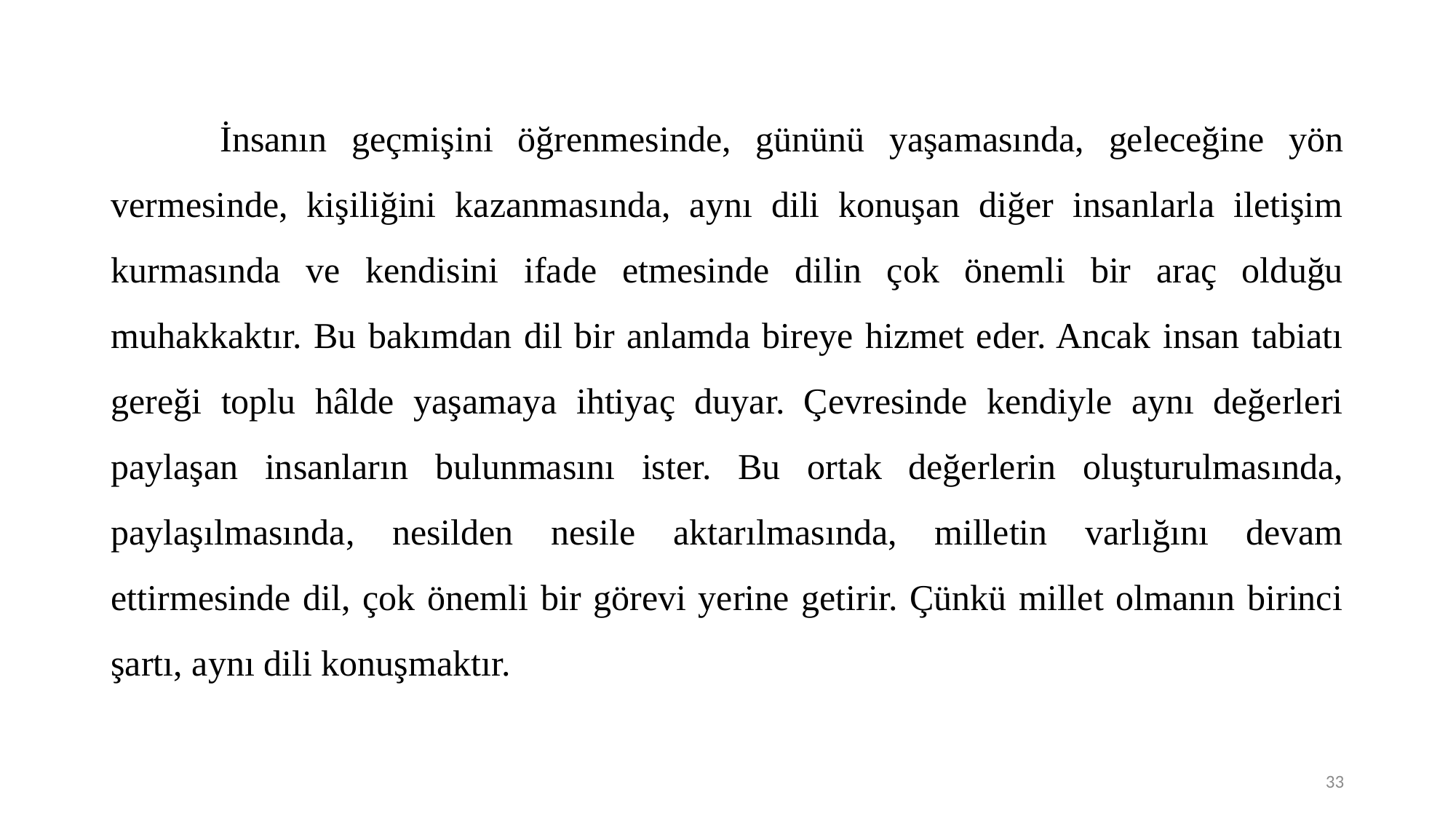

İnsanın geçmişini öğrenmesinde, gününü yaşamasında, geleceğine yön vermesinde, kişiliğini kazanmasında, aynı dili konuşan diğer insanlarla iletişim kurmasında ve kendisini ifade etmesinde dilin çok önemli bir araç olduğu muhakkaktır. Bu bakımdan dil bir anlamda bireye hizmet eder. Ancak insan tabiatı gereği toplu hâlde yaşamaya ihtiyaç duyar. Çevresinde kendiyle aynı değerleri paylaşan insanların bulunmasını ister. Bu ortak değerlerin oluşturulmasında, paylaşılmasında, nesilden nesile aktarılmasında, milletin varlığını devam ettirmesinde dil, çok önemli bir görevi yerine getirir. Çünkü millet olmanın birinci şartı, aynı dili konuşmaktır.
33